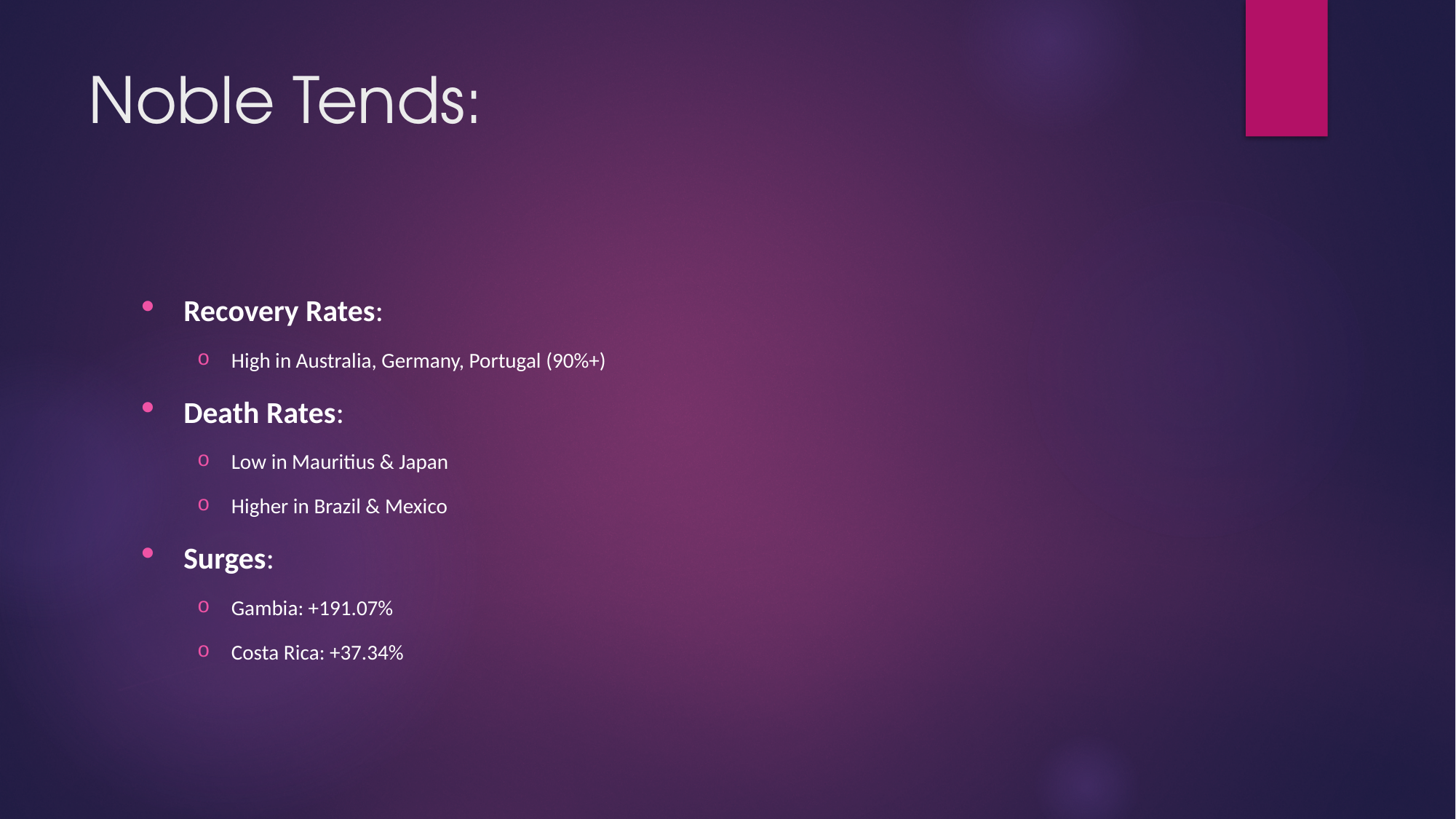

# Noble Tends:

Recovery Rates:
High in Australia, Germany, Portugal (90%+)
Death Rates:
Low in Mauritius & Japan
Higher in Brazil & Mexico
Surges:
Gambia: +191.07%
Costa Rica: +37.34%